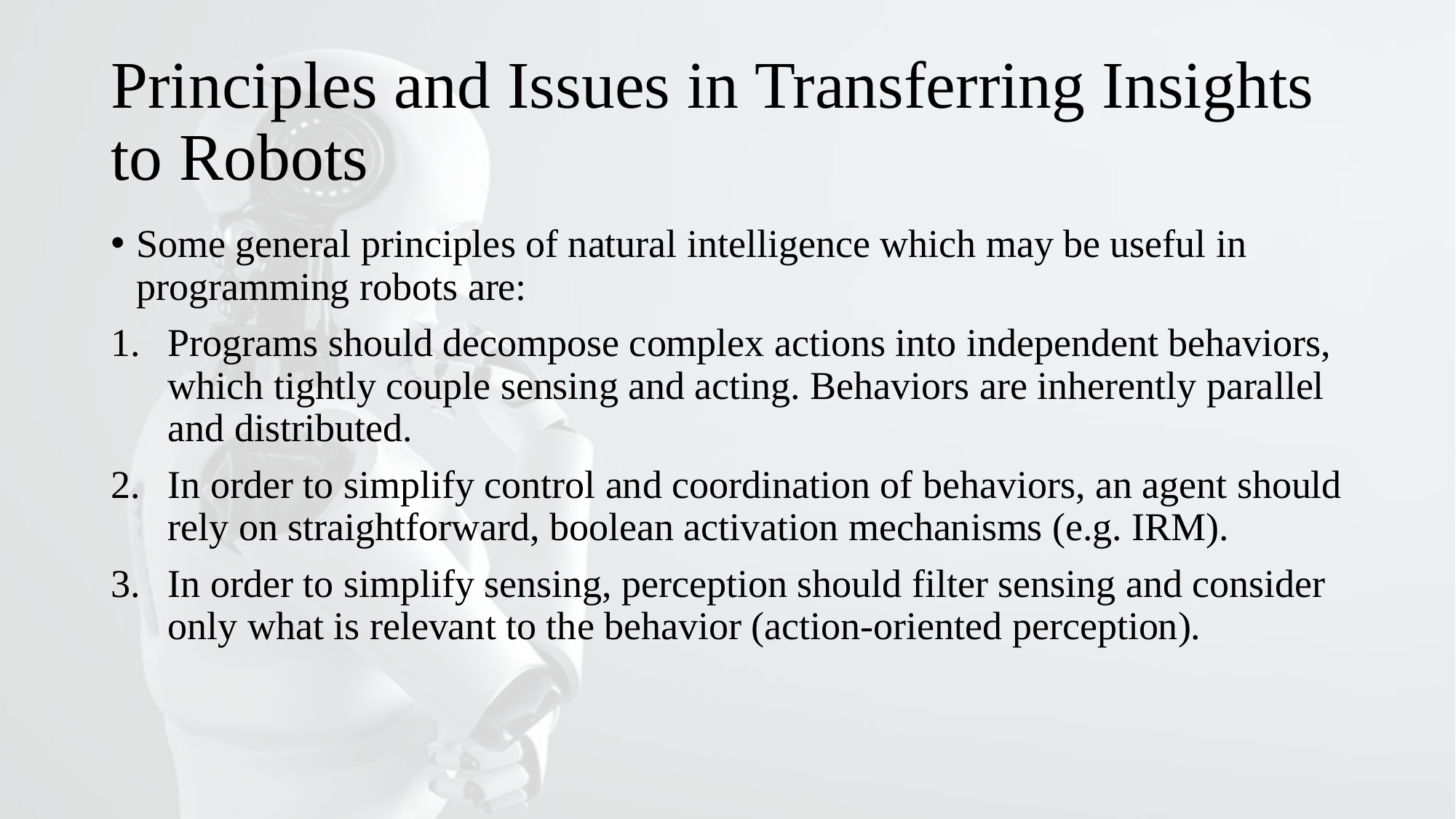

# Principles and Issues in Transferring Insights to Robots
Some general principles of natural intelligence which may be useful in programming robots are:
Programs should decompose complex actions into independent behaviors, which tightly couple sensing and acting. Behaviors are inherently parallel and distributed.
In order to simplify control and coordination of behaviors, an agent should rely on straightforward, boolean activation mechanisms (e.g. IRM).
In order to simplify sensing, perception should filter sensing and consider only what is relevant to the behavior (action-oriented perception).